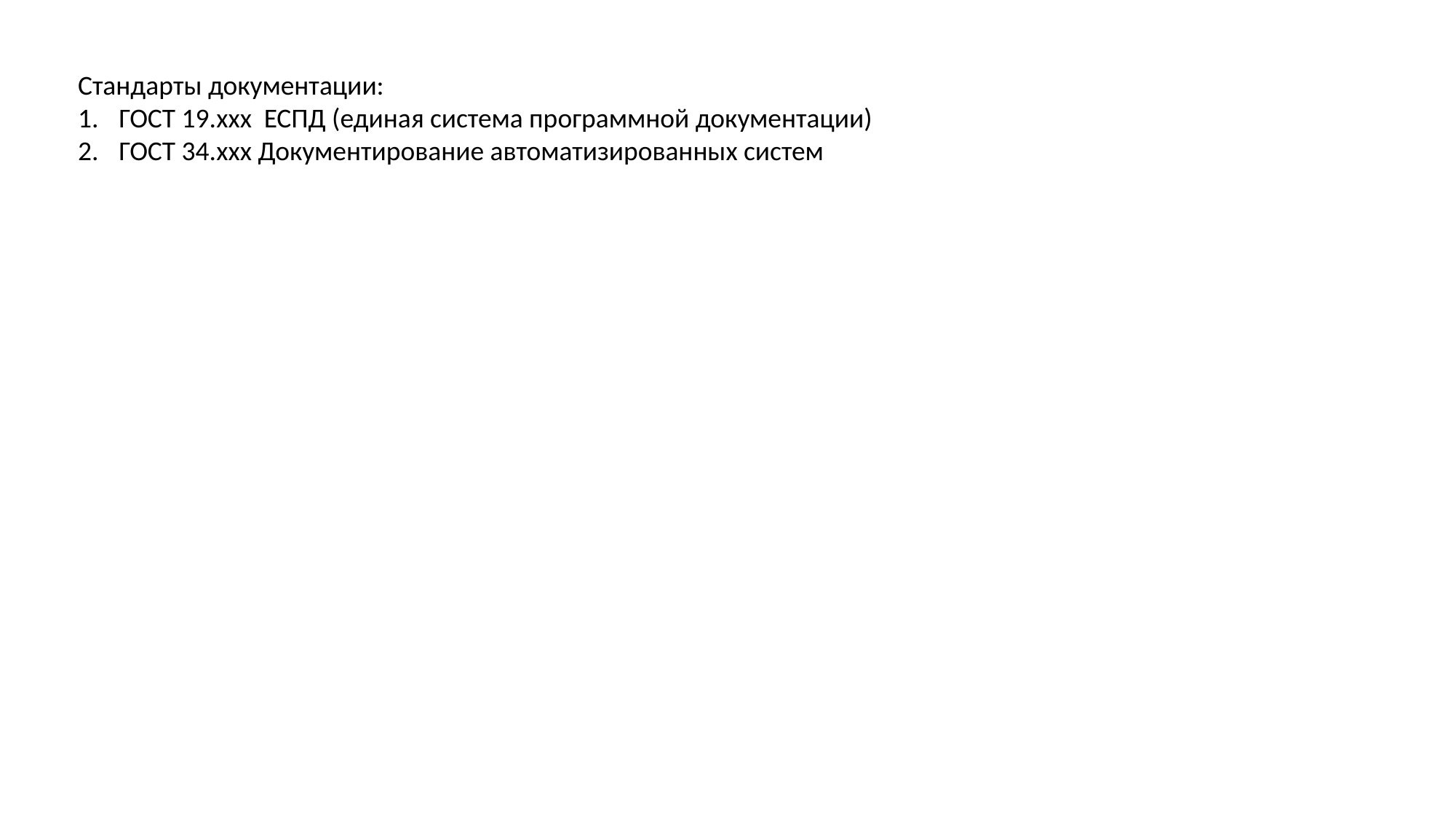

Стандарты документации:
ГОСТ 19.xxx  ЕСПД (единая система программной документации)
ГОСТ 34.xxx Документирование автоматизированных систем